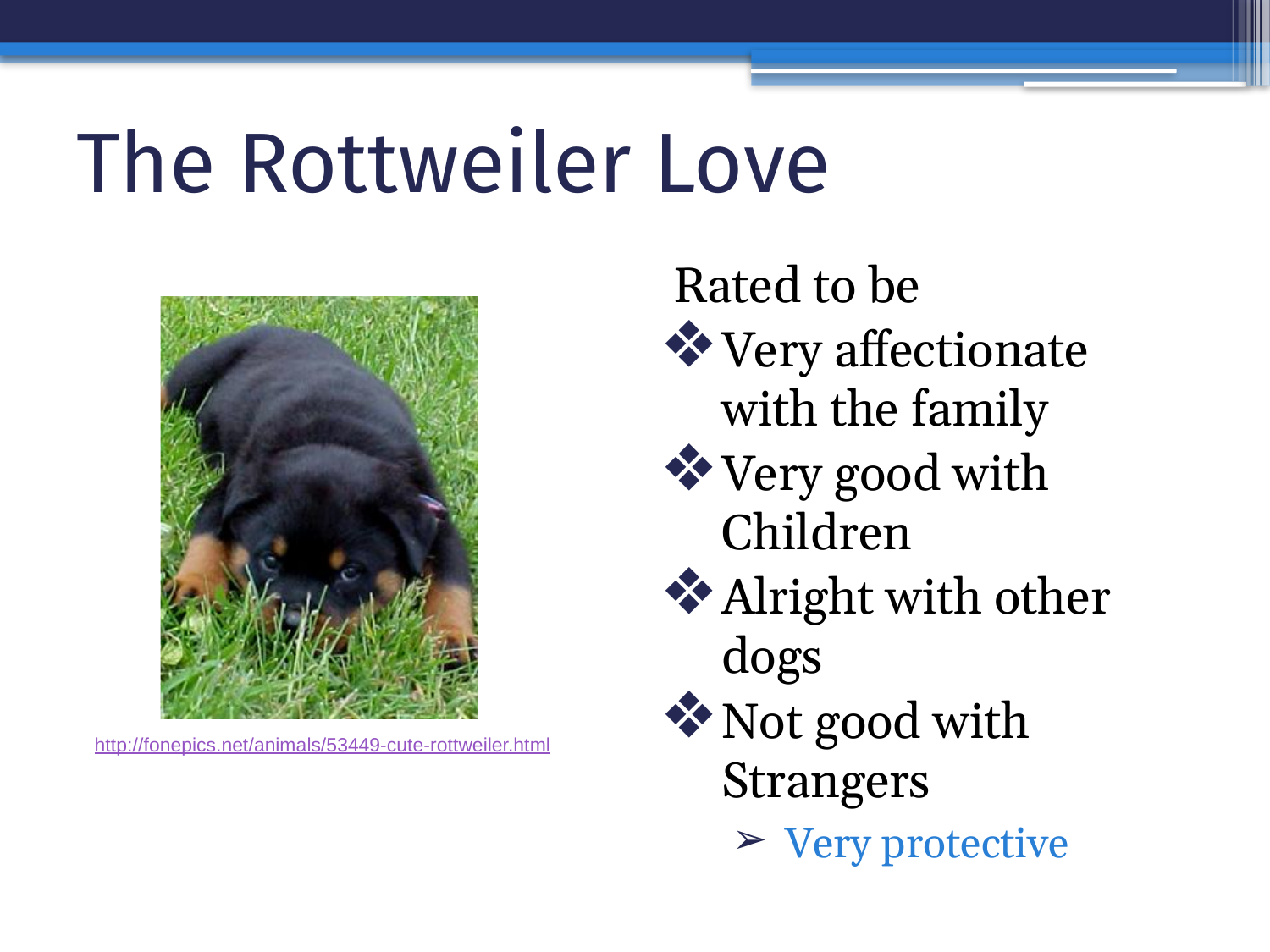

# The Rottweiler Love
Rated to be
Very affectionate with the family
Very good with Children
Alright with other dogs
Not good with Strangers
Very protective

http://fonepics.net/animals/53449-cute-rottweiler.html